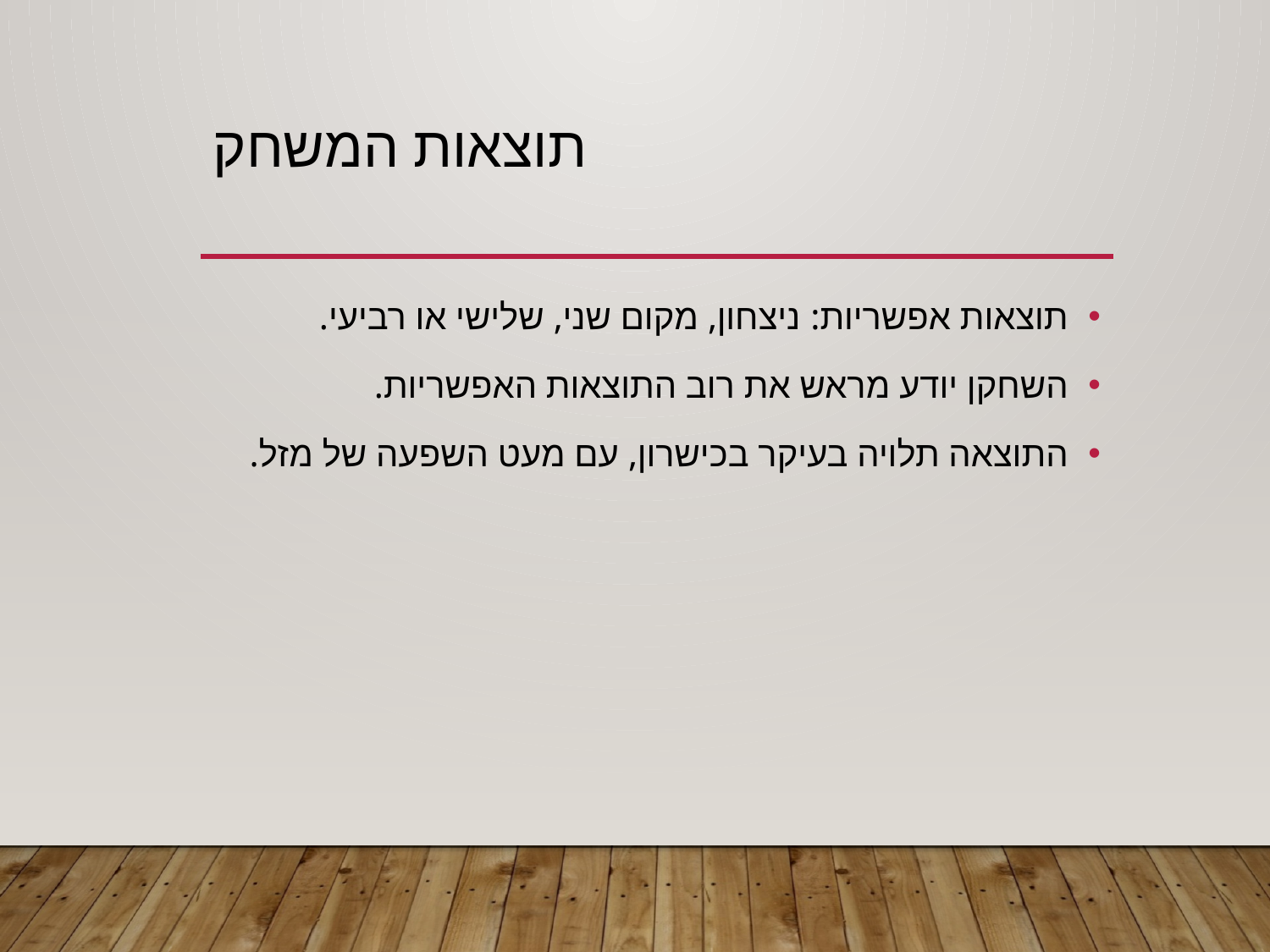

# תוצאות המשחק
תוצאות אפשריות: ניצחון, מקום שני, שלישי או רביעי.
השחקן יודע מראש את רוב התוצאות האפשריות.
התוצאה תלויה בעיקר בכישרון, עם מעט השפעה של מזל.